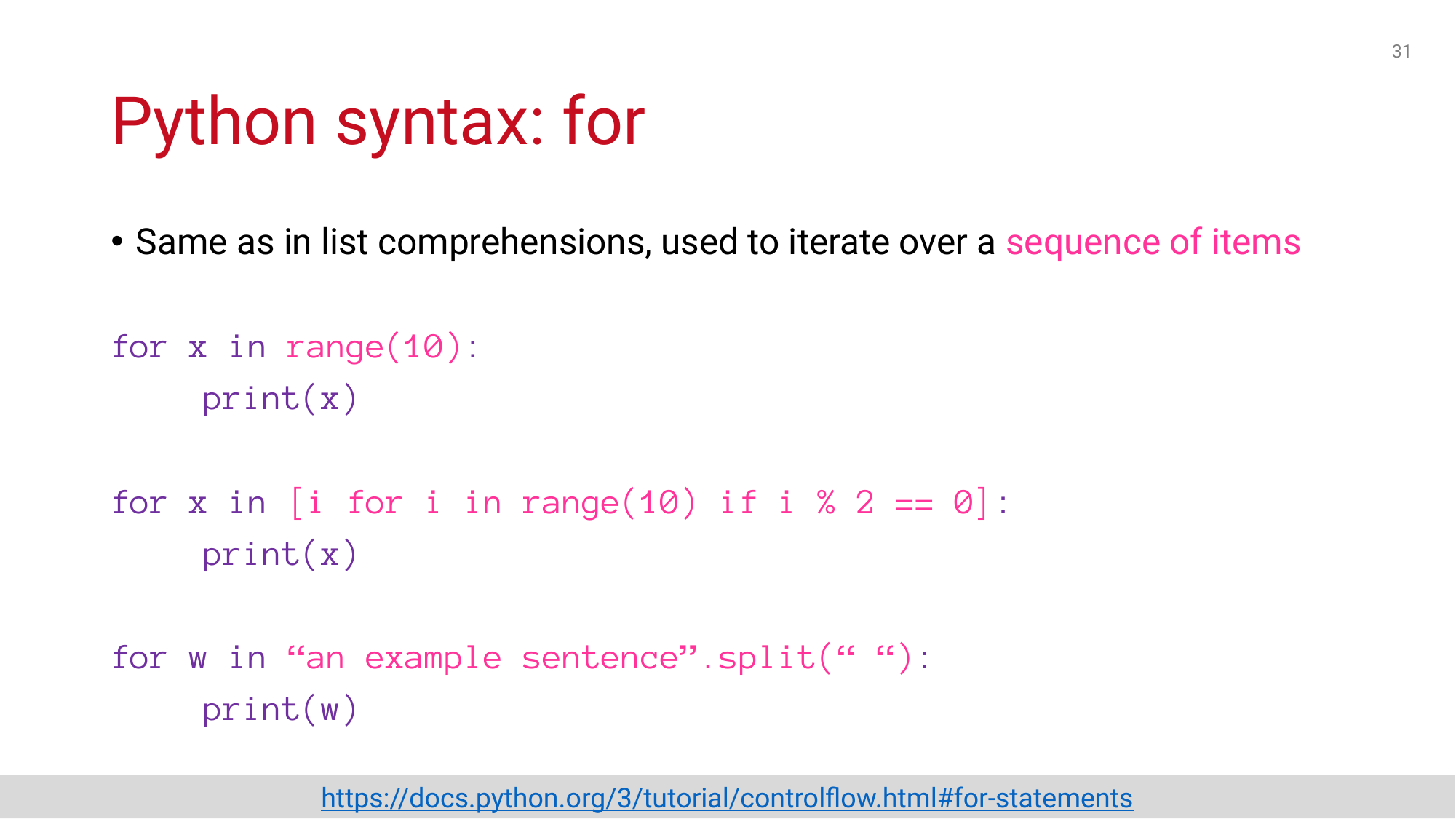

31
# Python syntax: for
Same as in list comprehensions, used to iterate over a sequence of items

for x in range(10):
	print(x)

for x in [i for i in range(10) if i % 2 == 0]:
	print(x)

for w in “an example sentence”.split(“ “):
	print(w)
https://docs.python.org/3/tutorial/controlflow.html#for-statements